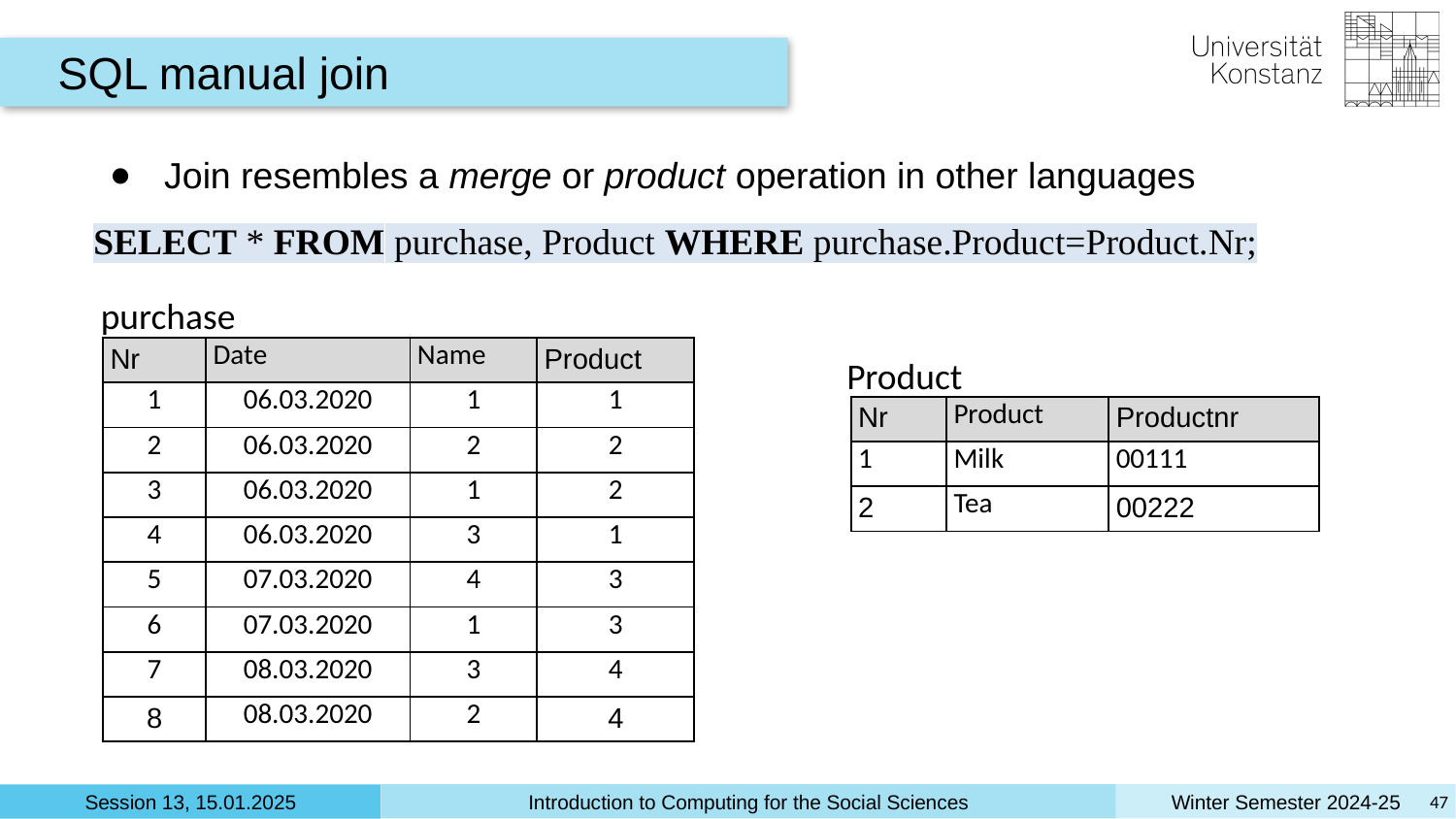

SQL manual join

Join resembles a merge or product operation in other languages
SELECT * FROM purchase, Product WHERE purchase.Product=Product.Nr;
purchase
| Nr | Date | Name | Product |
| --- | --- | --- | --- |
| 1 | 06.03.2020 | 1 | 1 |
| 2 | 06.03.2020 | 2 | 2 |
| 3 | 06.03.2020 | 1 | 2 |
| 4 | 06.03.2020 | 3 | 1 |
| 5 | 07.03.2020 | 4 | 3 |
| 6 | 07.03.2020 | 1 | 3 |
| 7 | 08.03.2020 | 3 | 4 |
| 8 | 08.03.2020 | 2 | 4 |
Product
| Nr | Product | Productnr |
| --- | --- | --- |
| 1 | Milk | 00111 |
| 2 | Tea | 00222 |